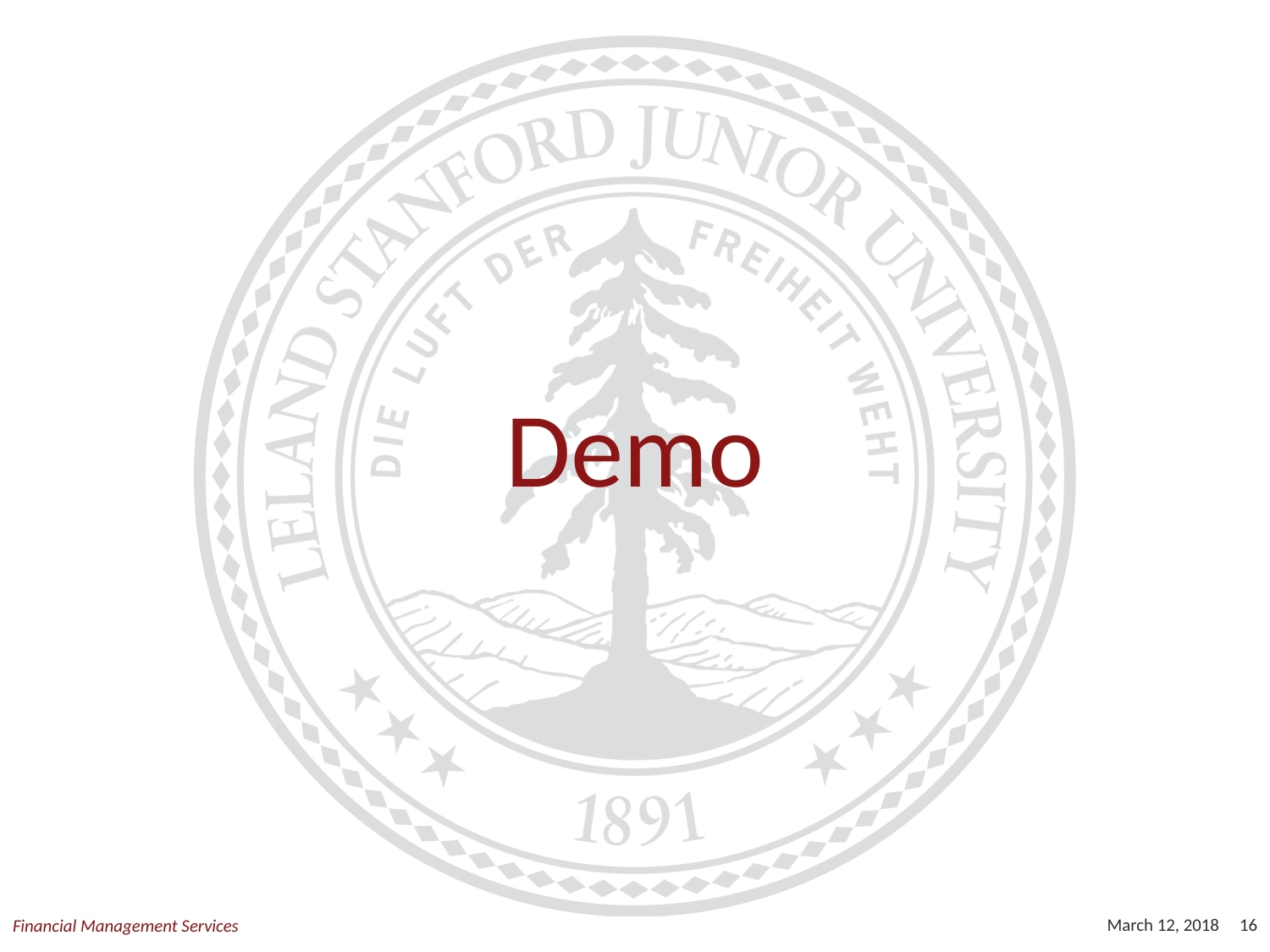

Demo
March 12, 2018
16
Financial Management Services